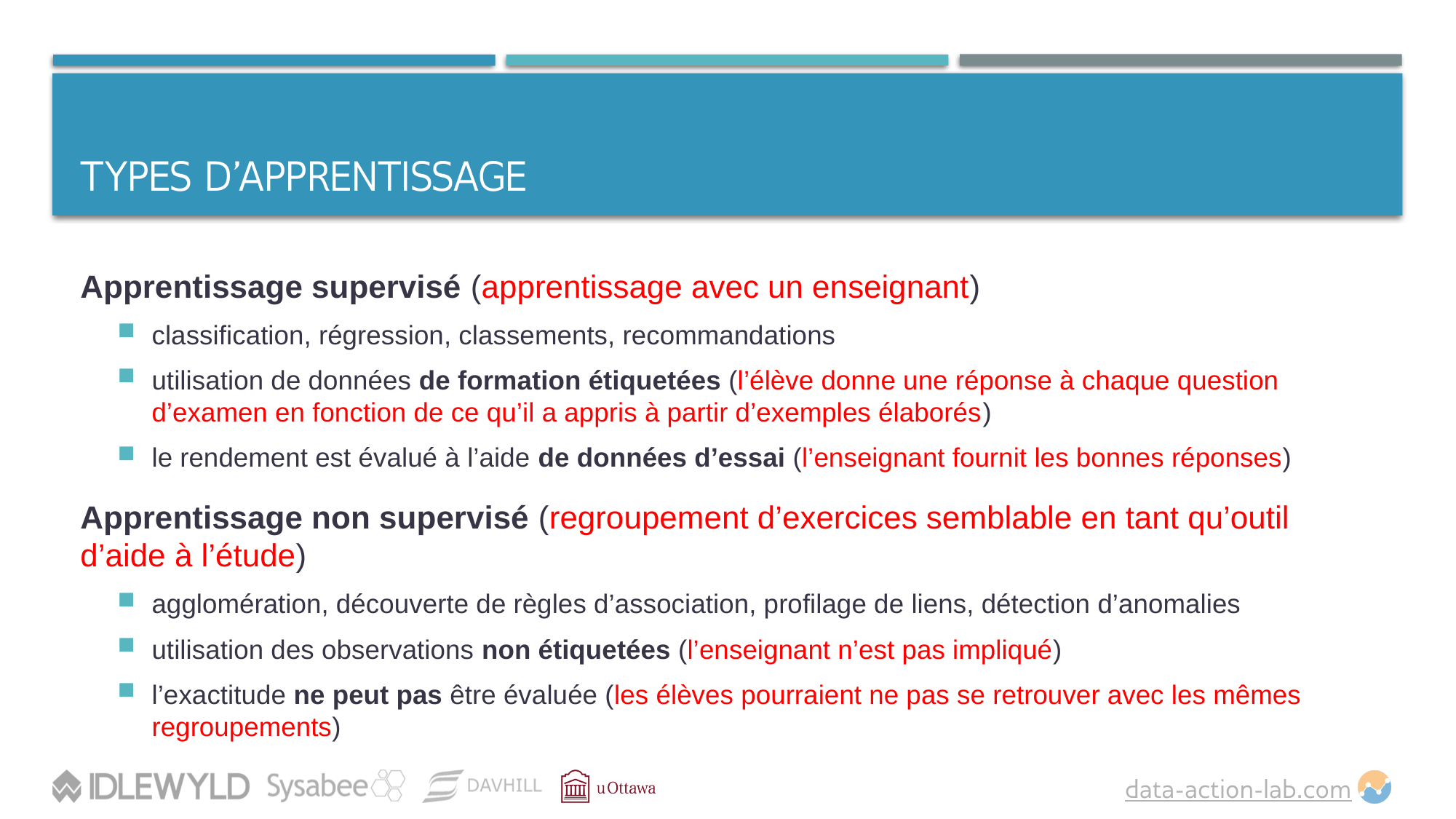

# Types d’apprentissage
Apprentissage supervisé (apprentissage avec un enseignant)
classification, régression, classements, recommandations
utilisation de données de formation étiquetées (l’élève donne une réponse à chaque question d’examen en fonction de ce qu’il a appris à partir d’exemples élaborés)
le rendement est évalué à l’aide de données d’essai (l’enseignant fournit les bonnes réponses)

Apprentissage non supervisé (regroupement d’exercices semblable en tant qu’outil d’aide à l’étude)
agglomération, découverte de règles d’association, profilage de liens, détection d’anomalies
utilisation des observations non étiquetées (l’enseignant n’est pas impliqué)
l’exactitude ne peut pas être évaluée (les élèves pourraient ne pas se retrouver avec les mêmes regroupements)